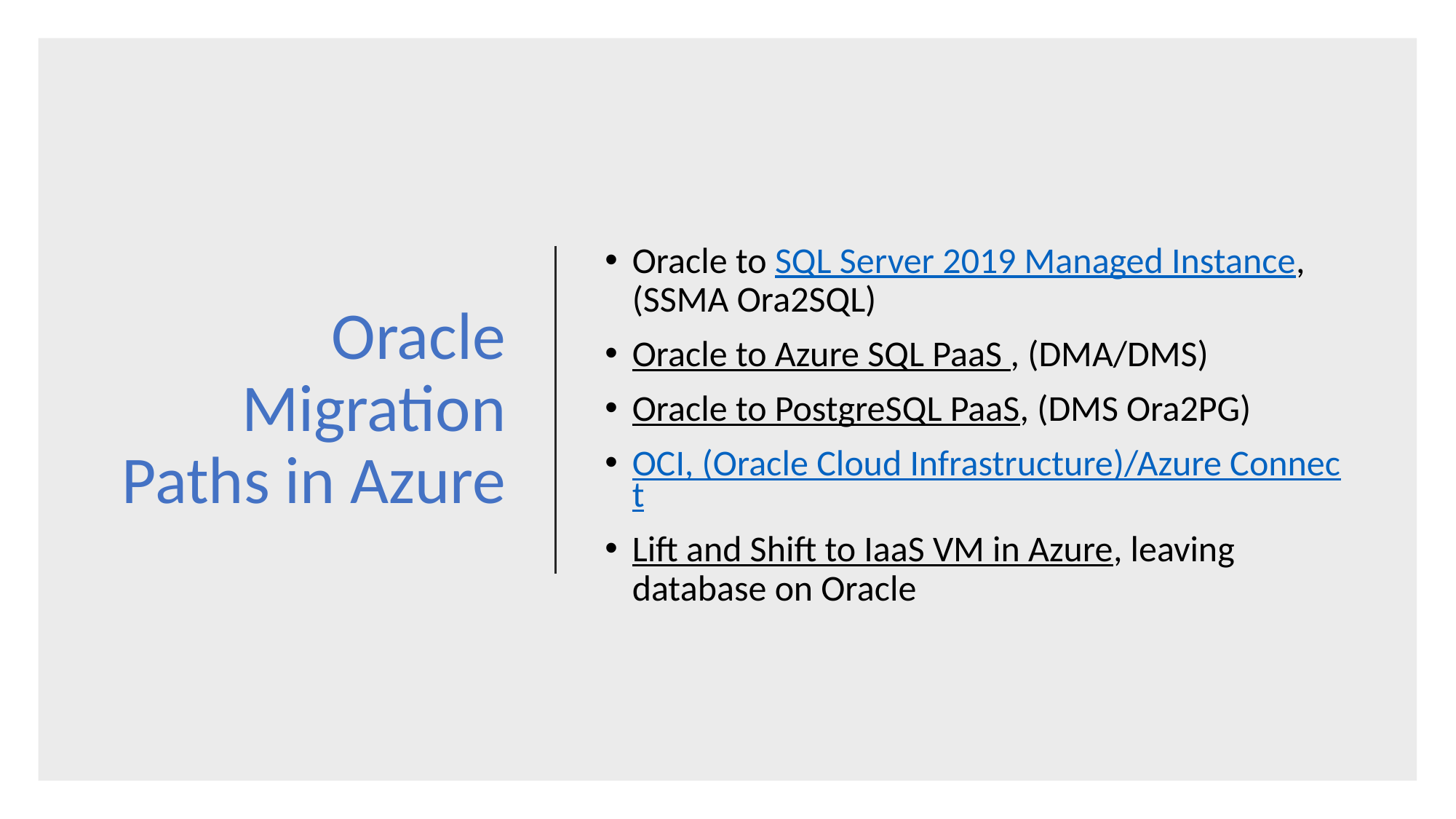

# Oracle Migration Paths in Azure
Oracle to SQL Server 2019 Managed Instance, (SSMA Ora2SQL)
Oracle to Azure SQL PaaS , (DMA/DMS)
Oracle to PostgreSQL PaaS, (DMS Ora2PG)
OCI, (Oracle Cloud Infrastructure)/Azure Connect
Lift and Shift to IaaS VM in Azure, leaving database on Oracle